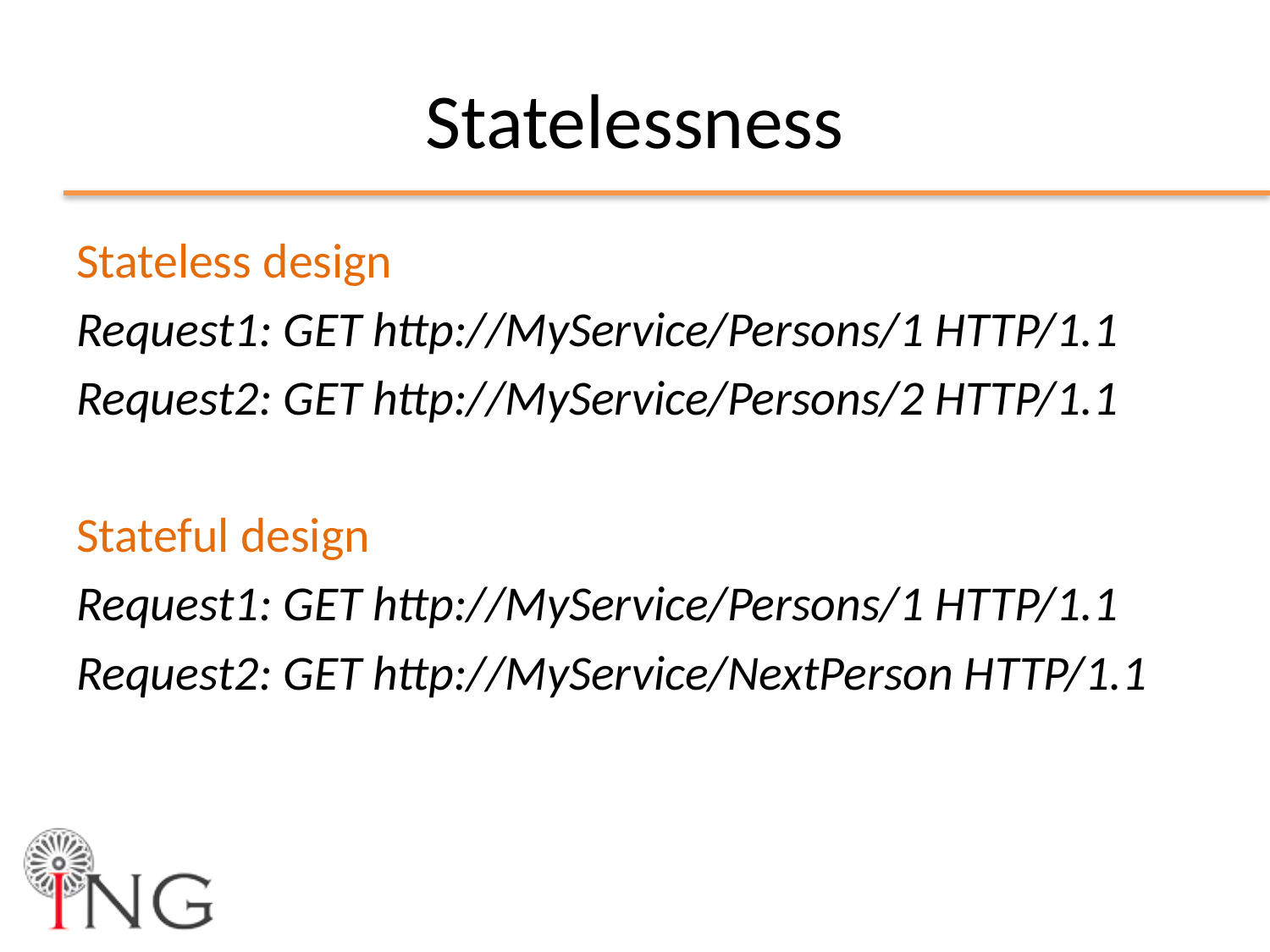

# Statelessness
Stateless design
Request1: GET http://MyService/Persons/1 HTTP/1.1
Request2: GET http://MyService/Persons/2 HTTP/1.1

Stateful design
Request1: GET http://MyService/Persons/1 HTTP/1.1
Request2: GET http://MyService/NextPerson HTTP/1.1